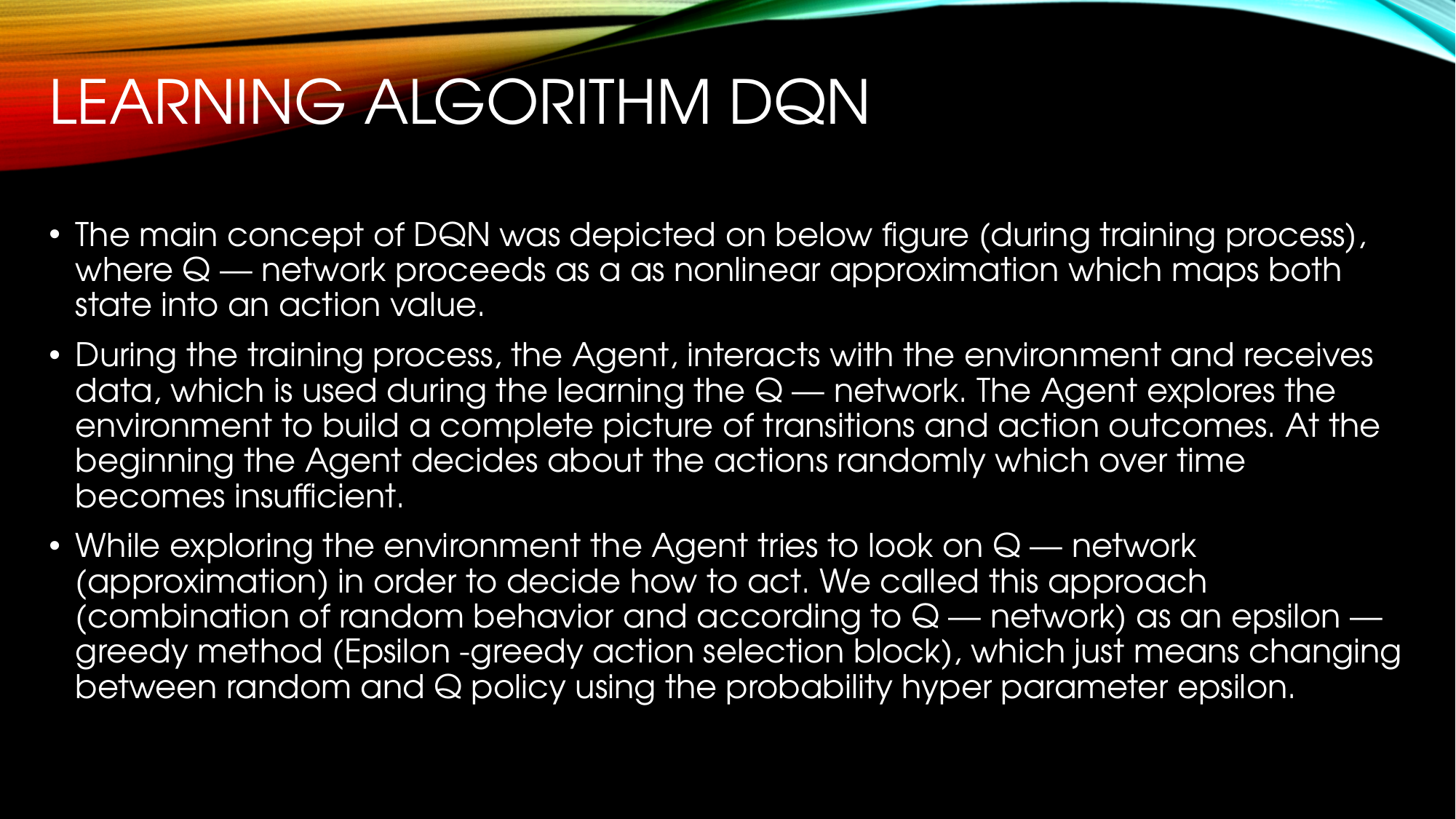

# LEARNING ALGORITHM DQN
The main concept of DQN was depicted on below figure (during training process), where Q — network proceeds as a as nonlinear approximation which maps both state into an action value.
During the training process, the Agent, interacts with the environment and receives data, which is used during the learning the Q — network. The Agent explores the environment to build a complete picture of transitions and action outcomes. At the beginning the Agent decides about the actions randomly which over time becomes insufficient.
While exploring the environment the Agent tries to look on Q — network (approximation) in order to decide how to act. We called this approach (combination of random behavior and according to Q — network) as an epsilon — greedy method (Epsilon -greedy action selection block), which just means changing between random and Q policy using the probability hyper parameter epsilon.